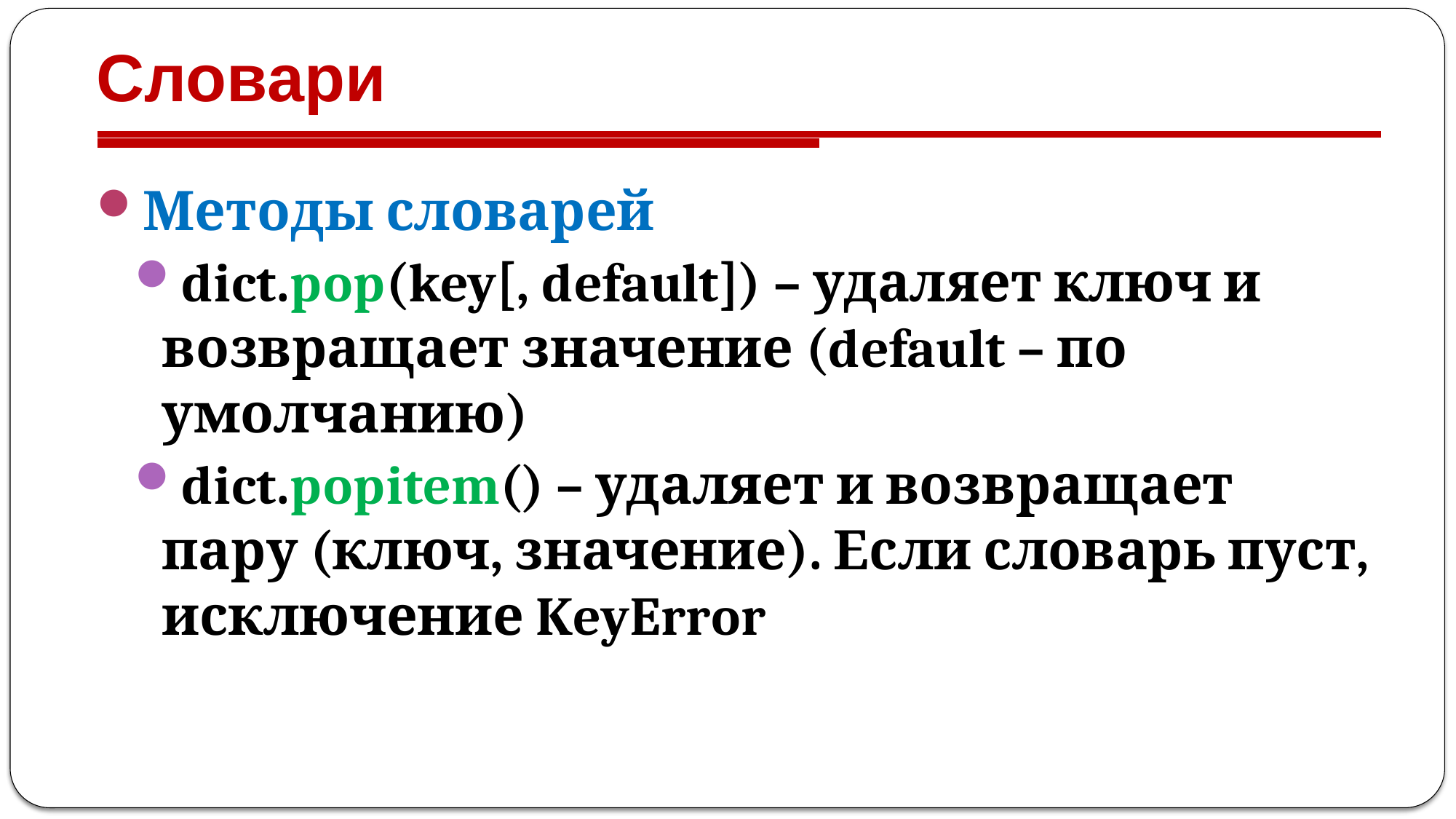

# Словари
Методы словарей
dict.pop(key[, default]) – удаляет ключ и возвращает значение (default – по умолчанию)
dict.popitem() – удаляет и возвращает пару (ключ, значение). Если словарь пуст, исключение KeyError